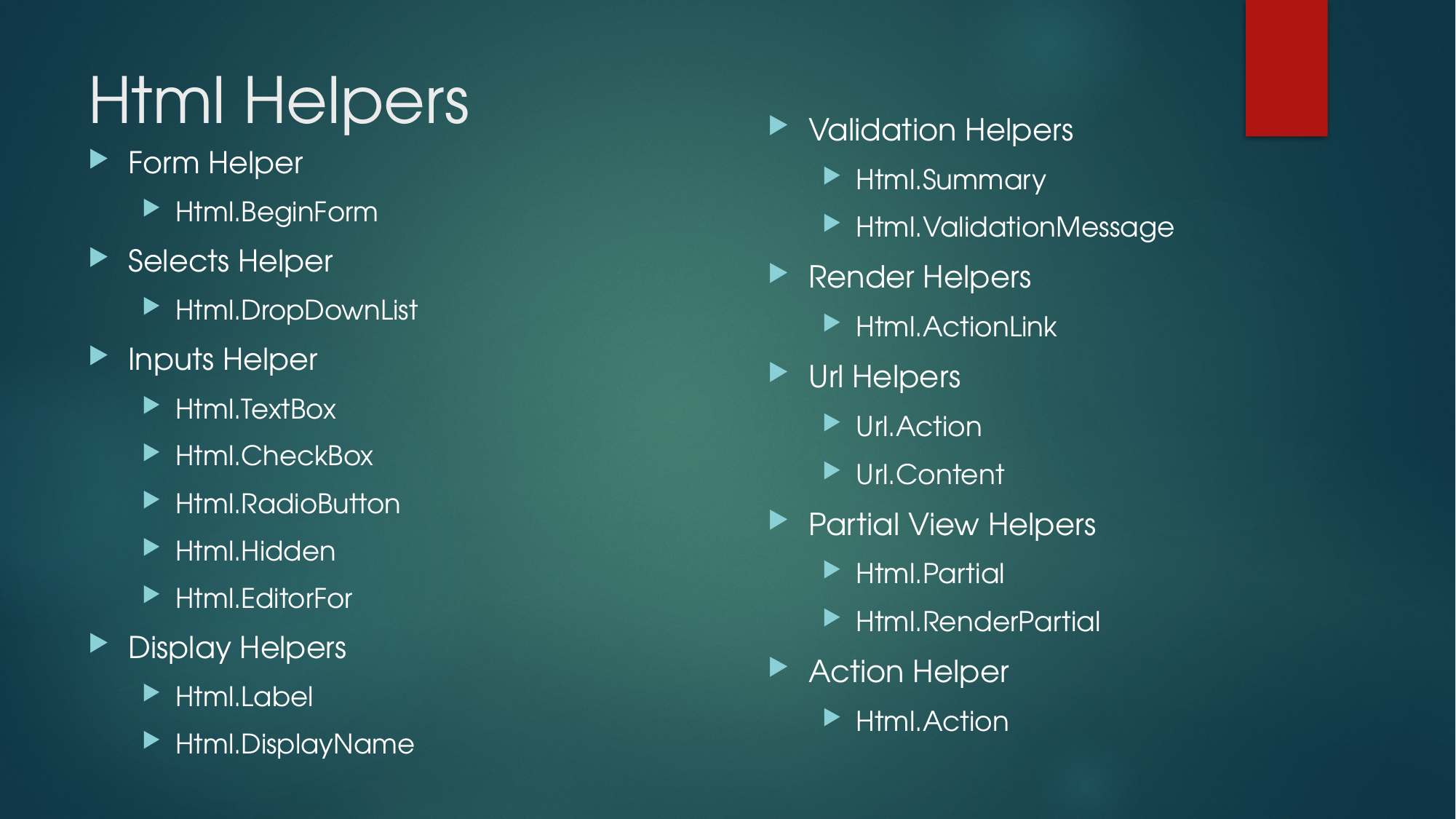

# Html Helpers
Validation Helpers
Html.Summary
Html.ValidationMessage
Render Helpers
Html.ActionLink
Url Helpers
Url.Action
Url.Content
Partial View Helpers
Html.Partial
Html.RenderPartial
Action Helper
Html.Action

Form Helper
Html.BeginForm
Selects Helper
Html.DropDownList
Inputs Helper
Html.TextBox
Html.CheckBox
Html.RadioButton
Html.Hidden
Html.EditorFor
Display Helpers
Html.Label
Html.DisplayName